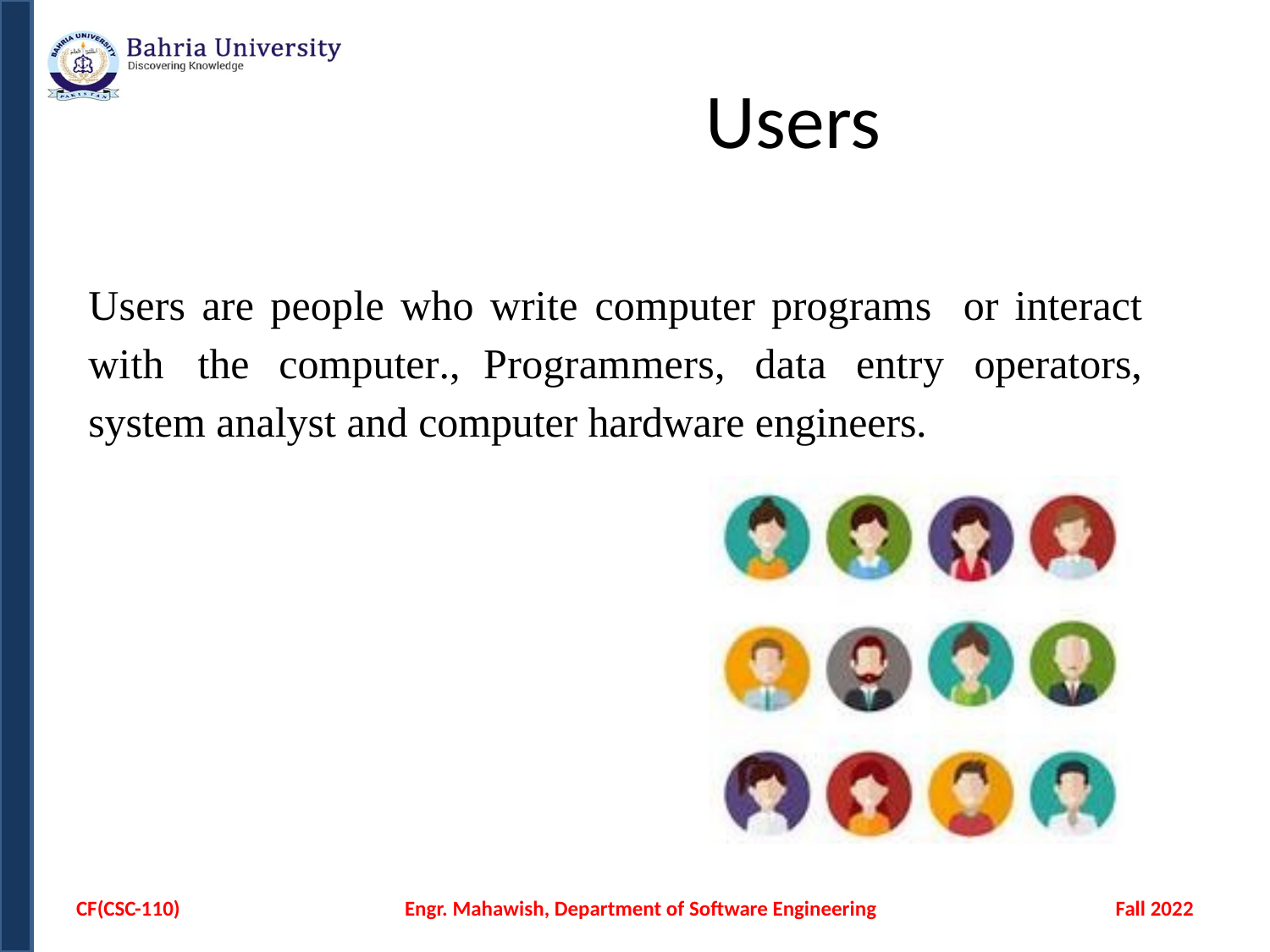

# Users
Users are people who write computer programs or interact with the computer., Programmers, data entry operators, system analyst and computer hardware engineers.

CF(CSC-110)
Engr. Mahawish, Department of Software Engineering

Fall 2022